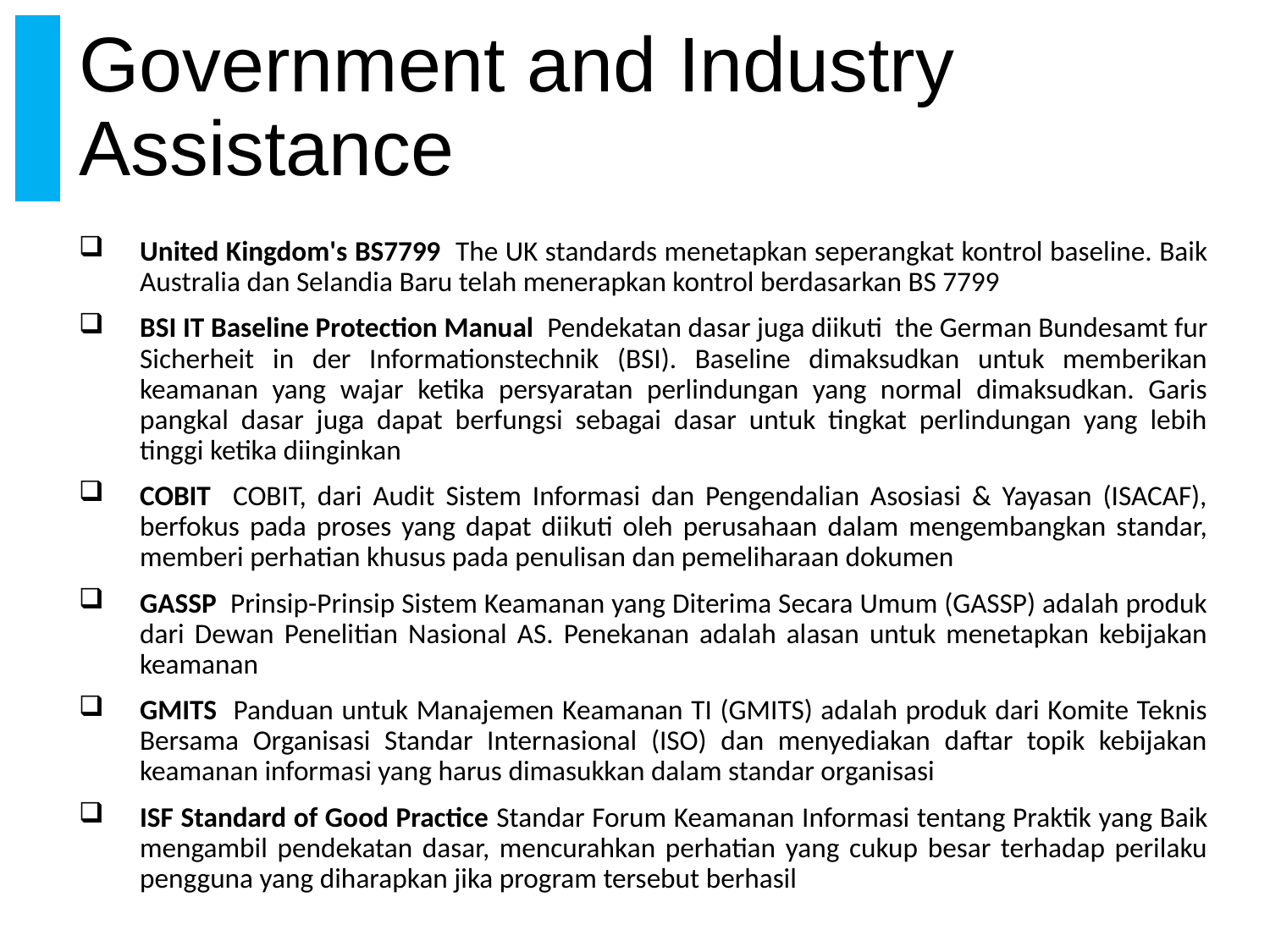

# Government and Industry Assistance
United Kingdom's BS7799  The UK standards menetapkan seperangkat kontrol baseline. Baik Australia dan Selandia Baru telah menerapkan kontrol berdasarkan BS 7799
BSI IT Baseline Protection Manual  Pendekatan dasar juga diikuti  the German Bundesamt fur Sicherheit in der Informationstechnik (BSI). Baseline dimaksudkan untuk memberikan keamanan yang wajar ketika persyaratan perlindungan yang normal dimaksudkan. Garis pangkal dasar juga dapat berfungsi sebagai dasar untuk tingkat perlindungan yang lebih tinggi ketika diinginkan
COBIT  COBIT, dari Audit Sistem Informasi dan Pengendalian Asosiasi & Yayasan (ISACAF), berfokus pada proses yang dapat diikuti oleh perusahaan dalam mengembangkan standar, memberi perhatian khusus pada penulisan dan pemeliharaan dokumen
GASSP  Prinsip-Prinsip Sistem Keamanan yang Diterima Secara Umum (GASSP) adalah produk dari Dewan Penelitian Nasional AS. Penekanan adalah alasan untuk menetapkan kebijakan keamanan
GMITS  Panduan untuk Manajemen Keamanan TI (GMITS) adalah produk dari Komite Teknis Bersama Organisasi Standar Internasional (ISO) dan menyediakan daftar topik kebijakan keamanan informasi yang harus dimasukkan dalam standar organisasi
ISF Standard of Good Practice Standar Forum Keamanan Informasi tentang Praktik yang Baik mengambil pendekatan dasar, mencurahkan perhatian yang cukup besar terhadap perilaku pengguna yang diharapkan jika program tersebut berhasil